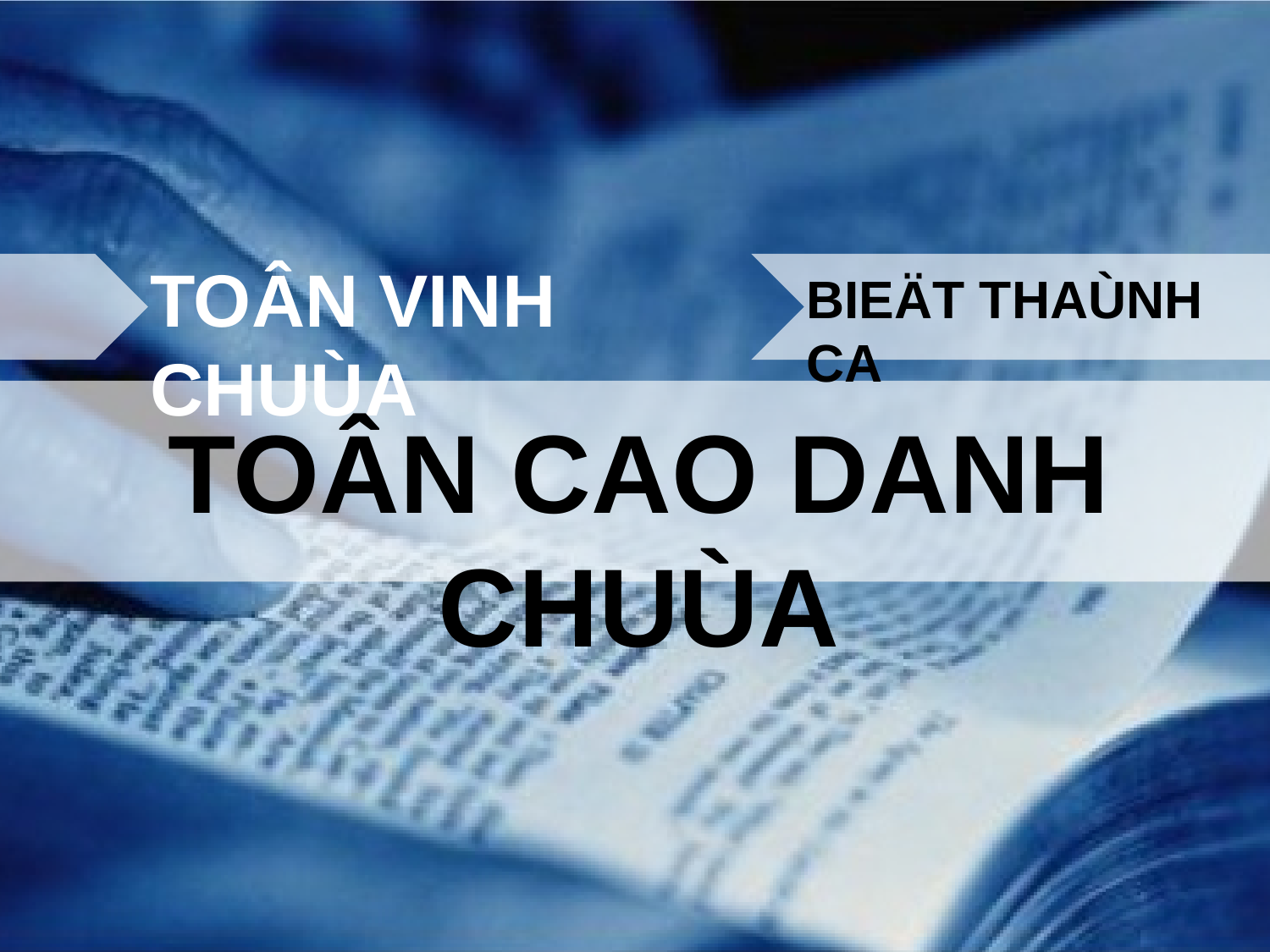

TOÂN VINH CHUÙA
BIEÄT THAÙNH CA
TOÂN CAO DANH CHUÙA